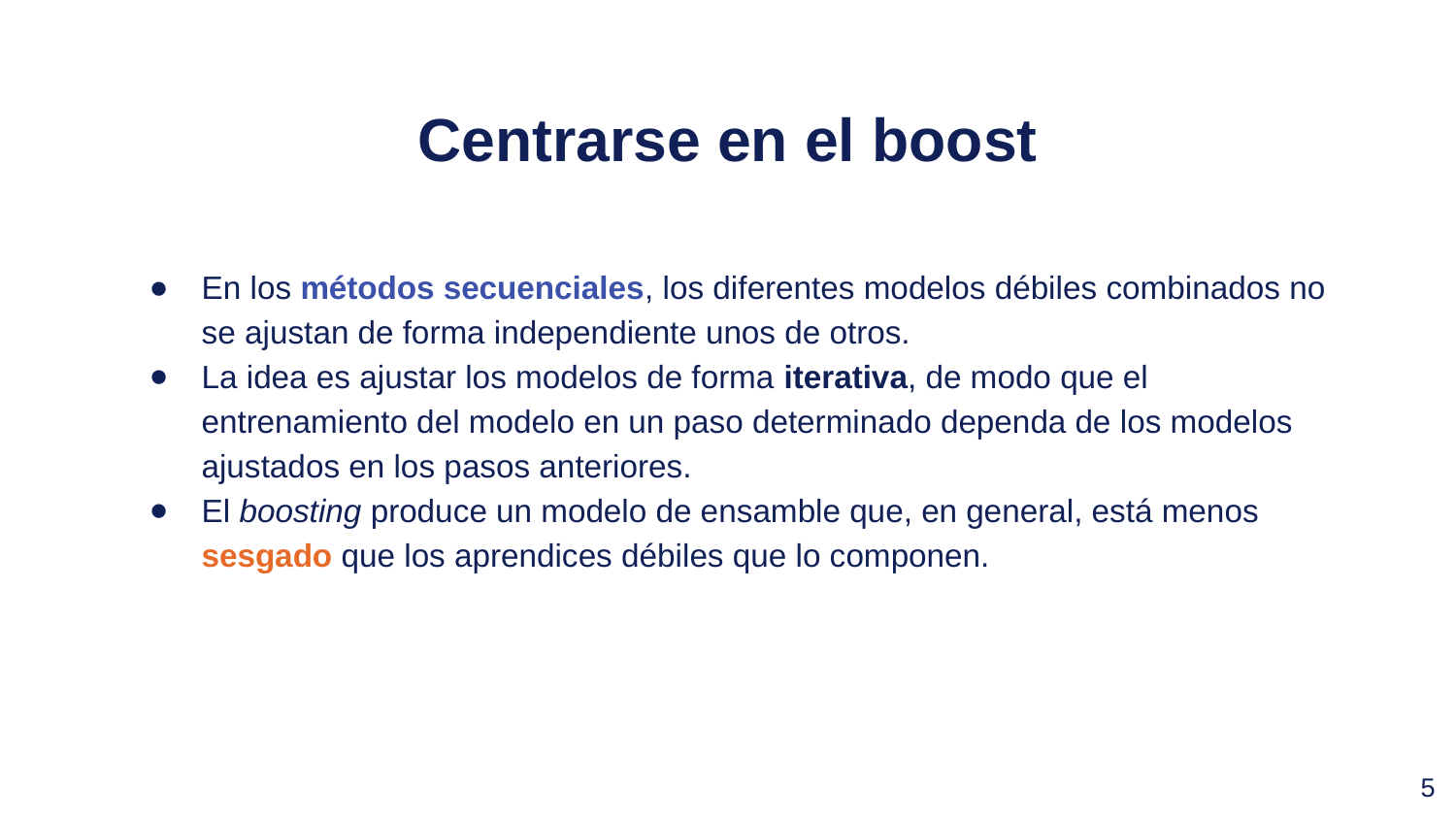

Centrarse en el boost
En los métodos secuenciales, los diferentes modelos débiles combinados no se ajustan de forma independiente unos de otros.
La idea es ajustar los modelos de forma iterativa, de modo que el entrenamiento del modelo en un paso determinado dependa de los modelos ajustados en los pasos anteriores.
El boosting produce un modelo de ensamble que, en general, está menos sesgado que los aprendices débiles que lo componen.
5